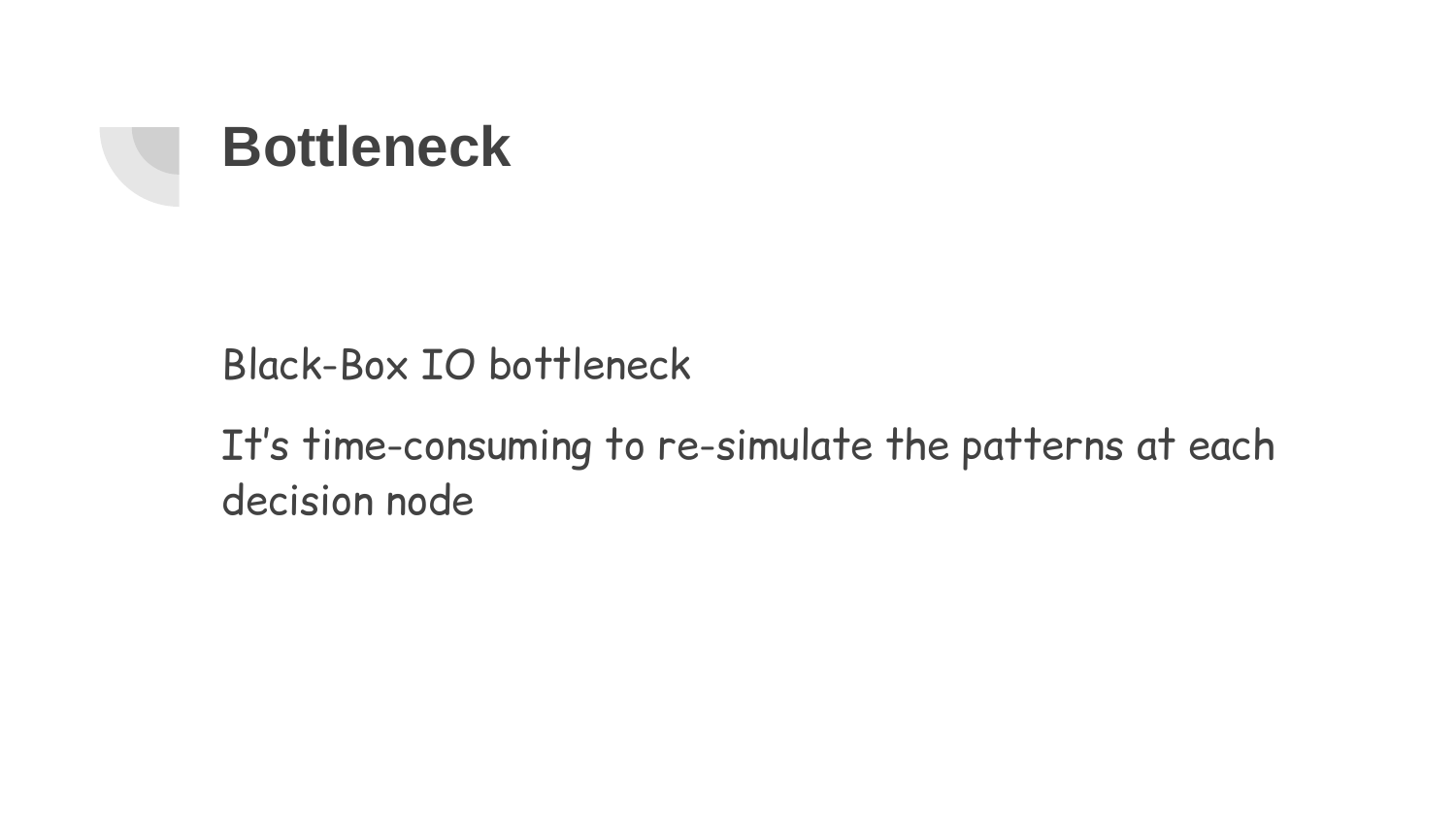

# Bottleneck
Black-Box IO bottleneck
It’s time-consuming to re-simulate the patterns at each decision node